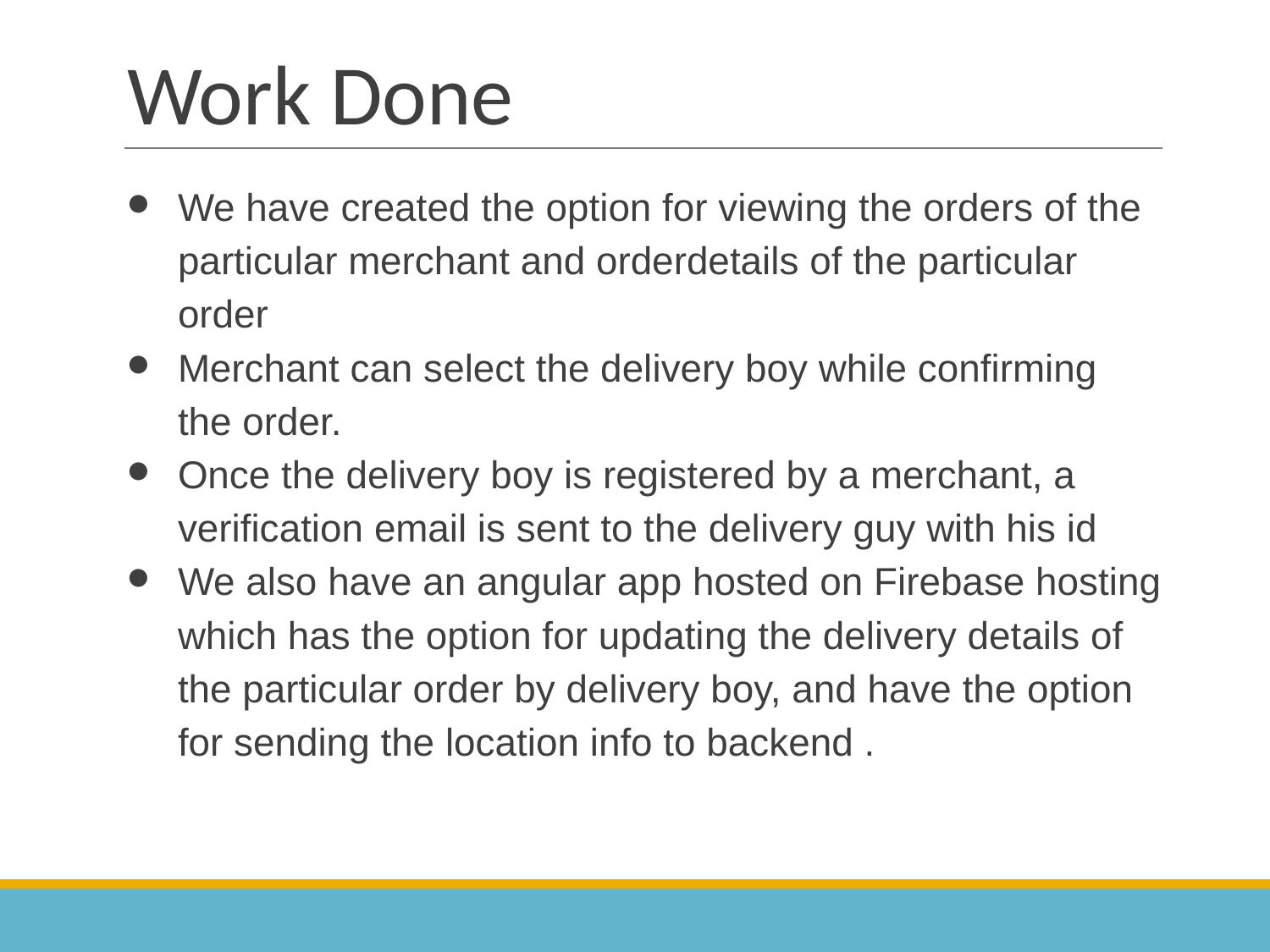

# Work Done
We have created the option for viewing the orders of the particular merchant and orderdetails of the particular order
Merchant can select the delivery boy while confirming the order.
Once the delivery boy is registered by a merchant, a verification email is sent to the delivery guy with his id
We also have an angular app hosted on Firebase hosting which has the option for updating the delivery details of the particular order by delivery boy, and have the option for sending the location info to backend .